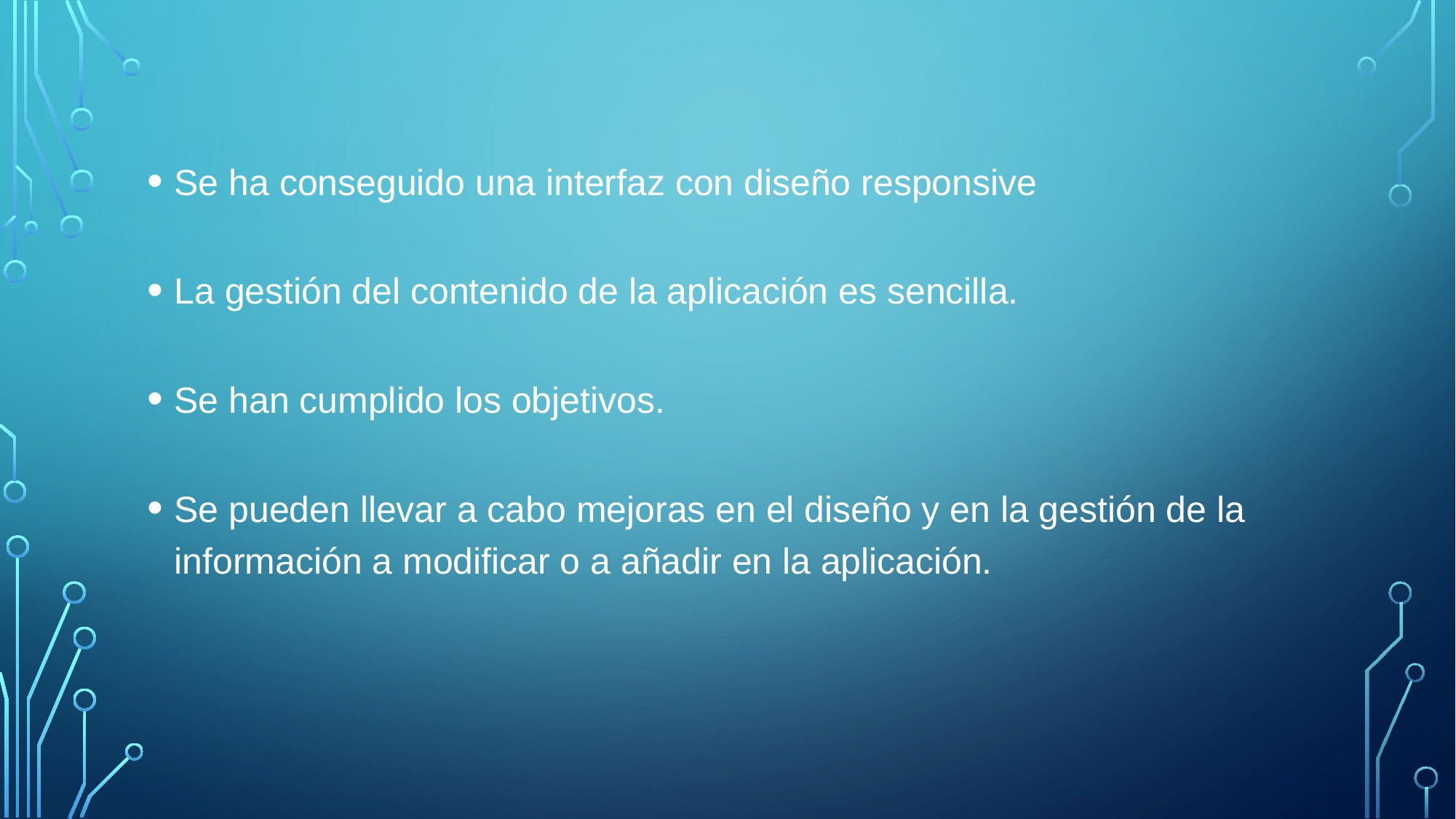

Se ha conseguido una interfaz con diseño responsive

La gestión del contenido de la aplicación es sencilla.

Se han cumplido los objetivos.

Se pueden llevar a cabo mejoras en el diseño y en la gestión de la información a modificar o a añadir en la aplicación.